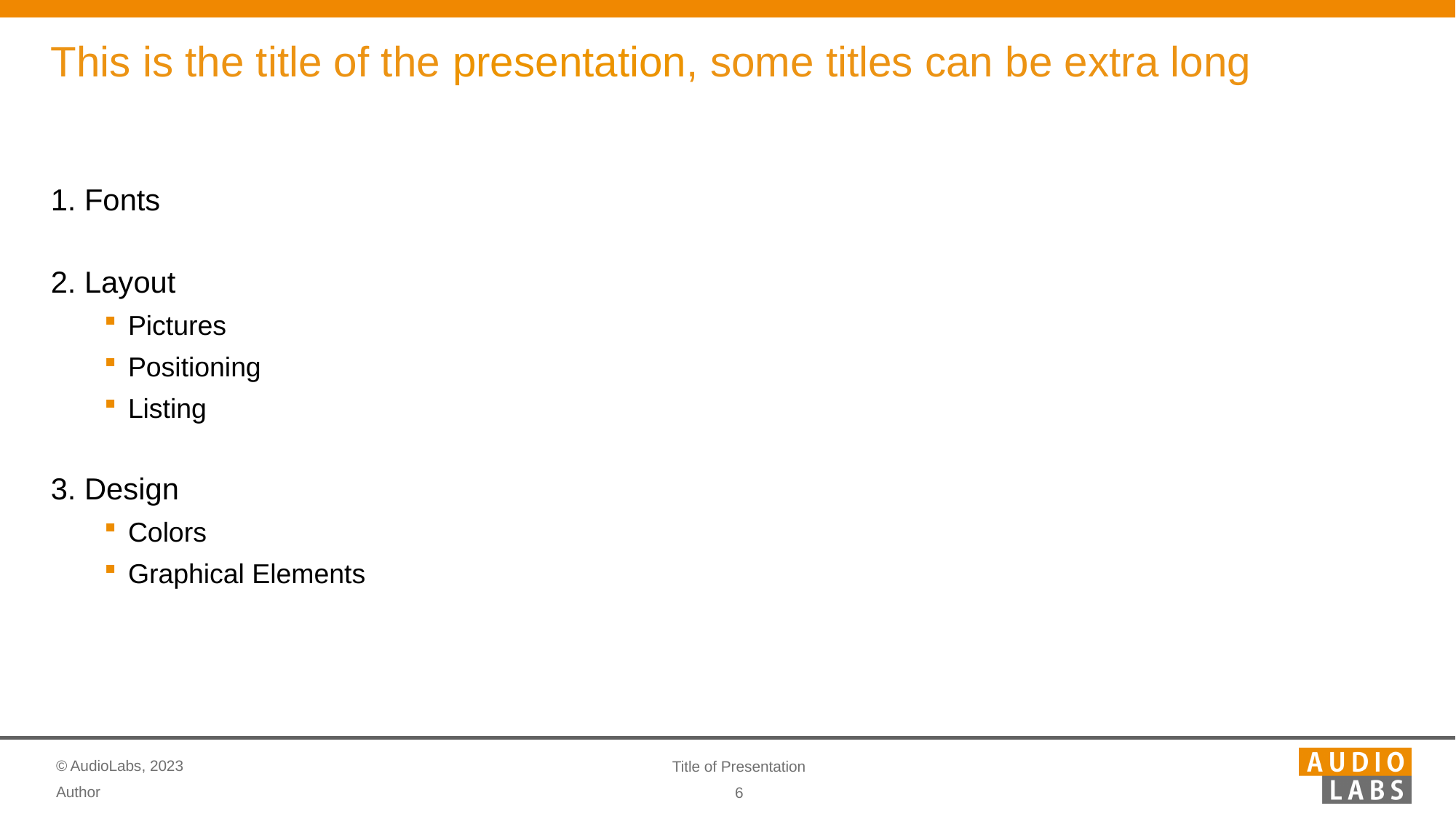

# This is the title of the presentation, some titles can be extra long
1. Fonts
2. Layout
Pictures
Positioning
Listing
3. Design
Colors
Graphical Elements